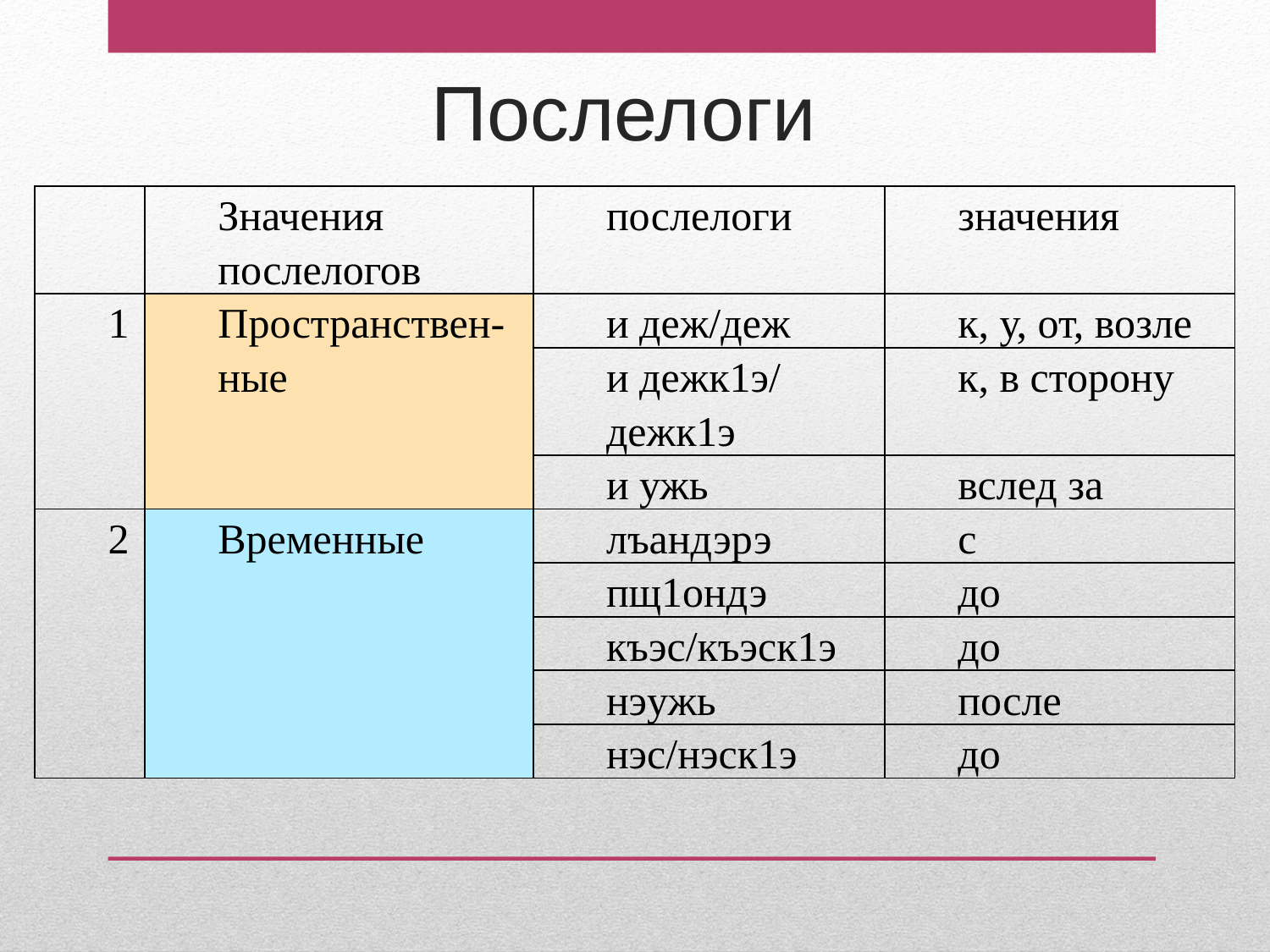

# Послелоги
|  | Значения послелогов | послелоги | значения |
| --- | --- | --- | --- |
| 1 | Пространствен-ные | и деж/деж | к, у, от, возле |
|  |  | и дежк1э/ дежк1э | к, в сторону |
|  |  | и ужь | вслед за |
| 2 | Временные | лъандэрэ | с |
|  |  | пщ1ондэ | до |
|  |  | къэс/къэск1э | до |
|  |  | нэужь | после |
|  |  | нэс/нэск1э | до |